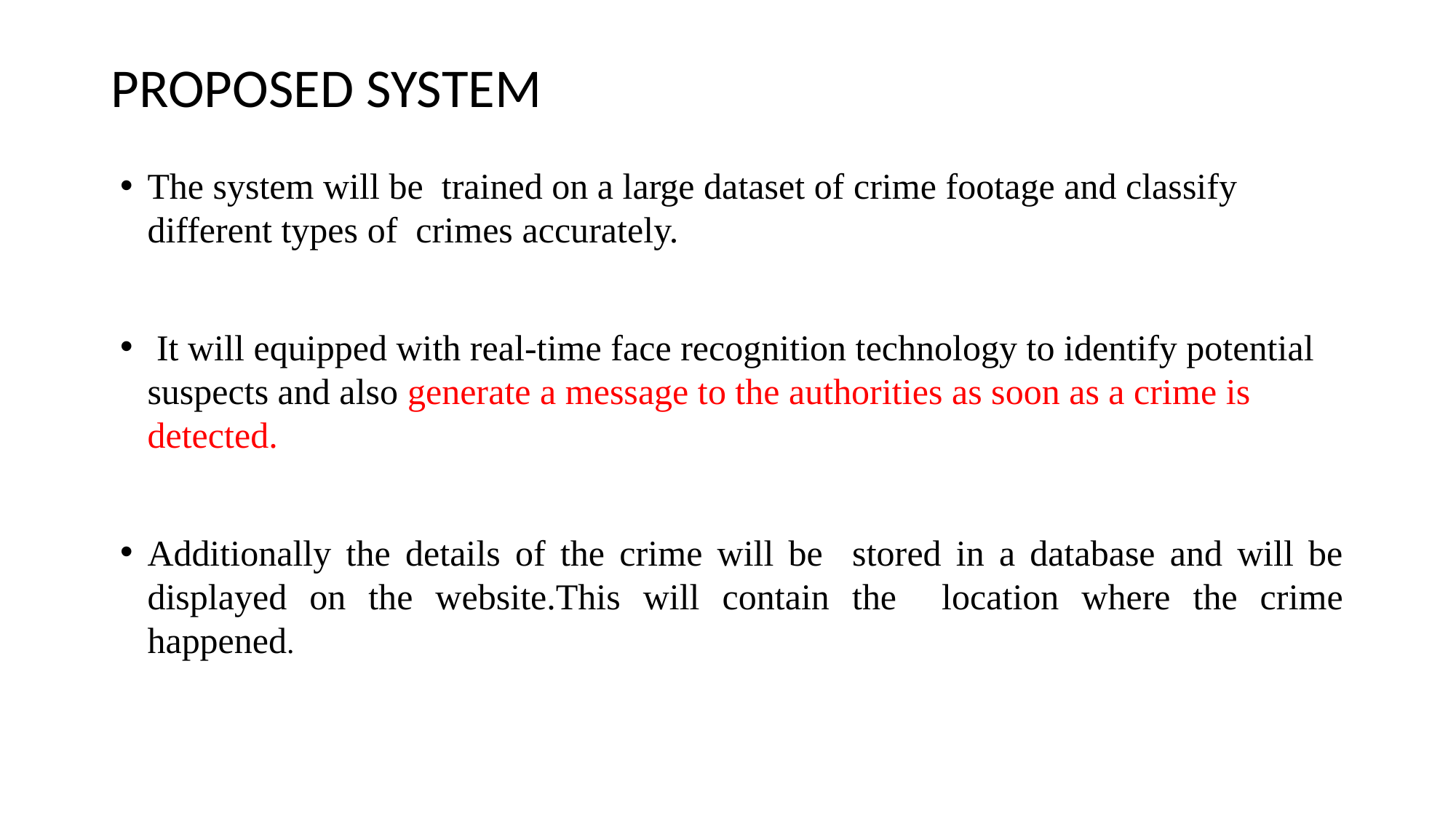

# PROPOSED SYSTEM
The system will be  trained on a large dataset of crime footage and classify different types of  crimes accurately.

 It will equipped with real-time face recognition technology to identify potential suspects and also generate a message to the authorities as soon as a crime is detected.

Additionally the details of the crime will be  stored in a database and will be displayed on the website.This will contain the  location where the crime happened.